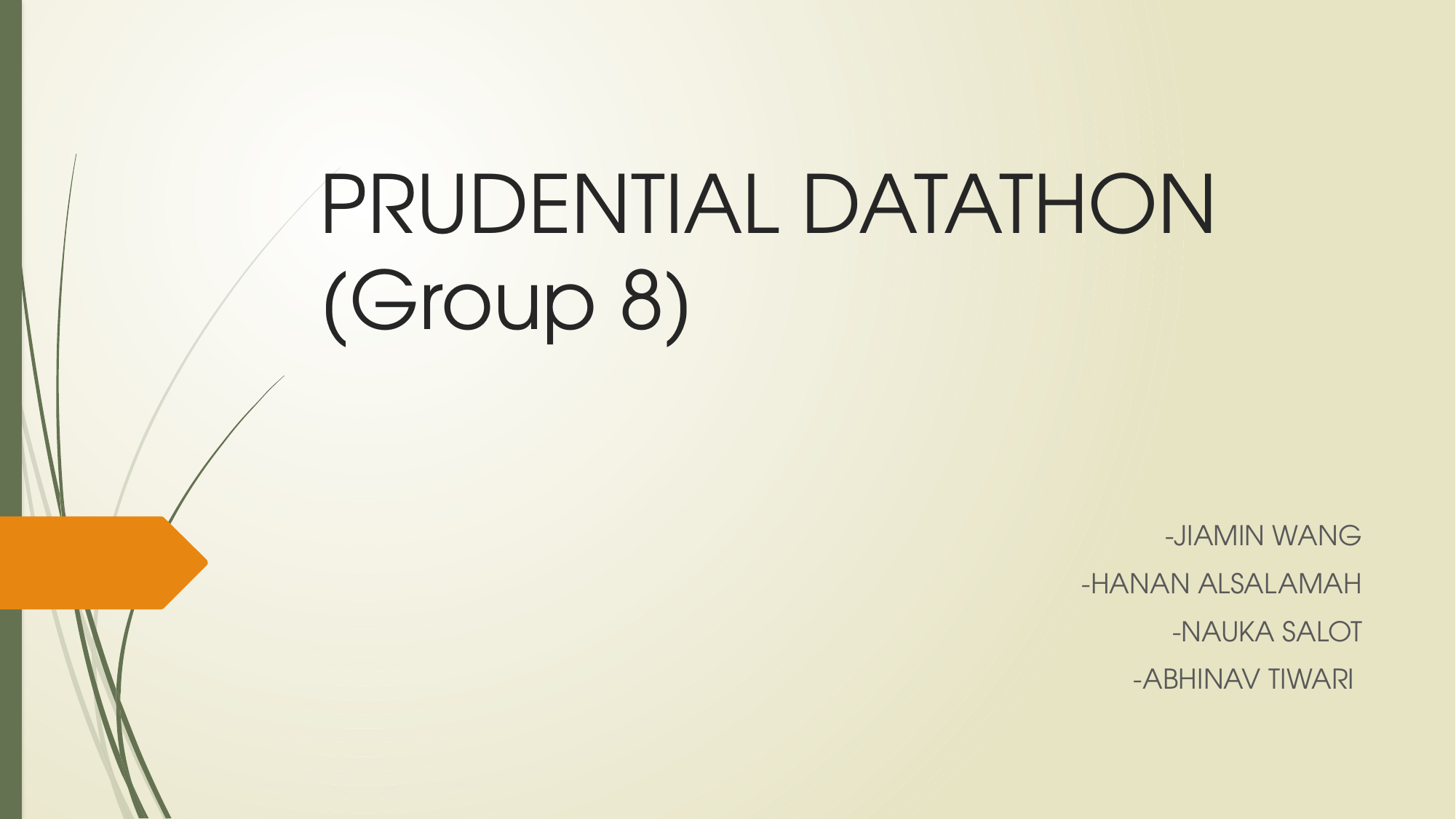

# PRUDENTIAL DATATHON (Group 8)
-JIAMIN WANG
-HANAN ALSALAMAH
-NAUKA SALOT
-ABHINAV TIWARI